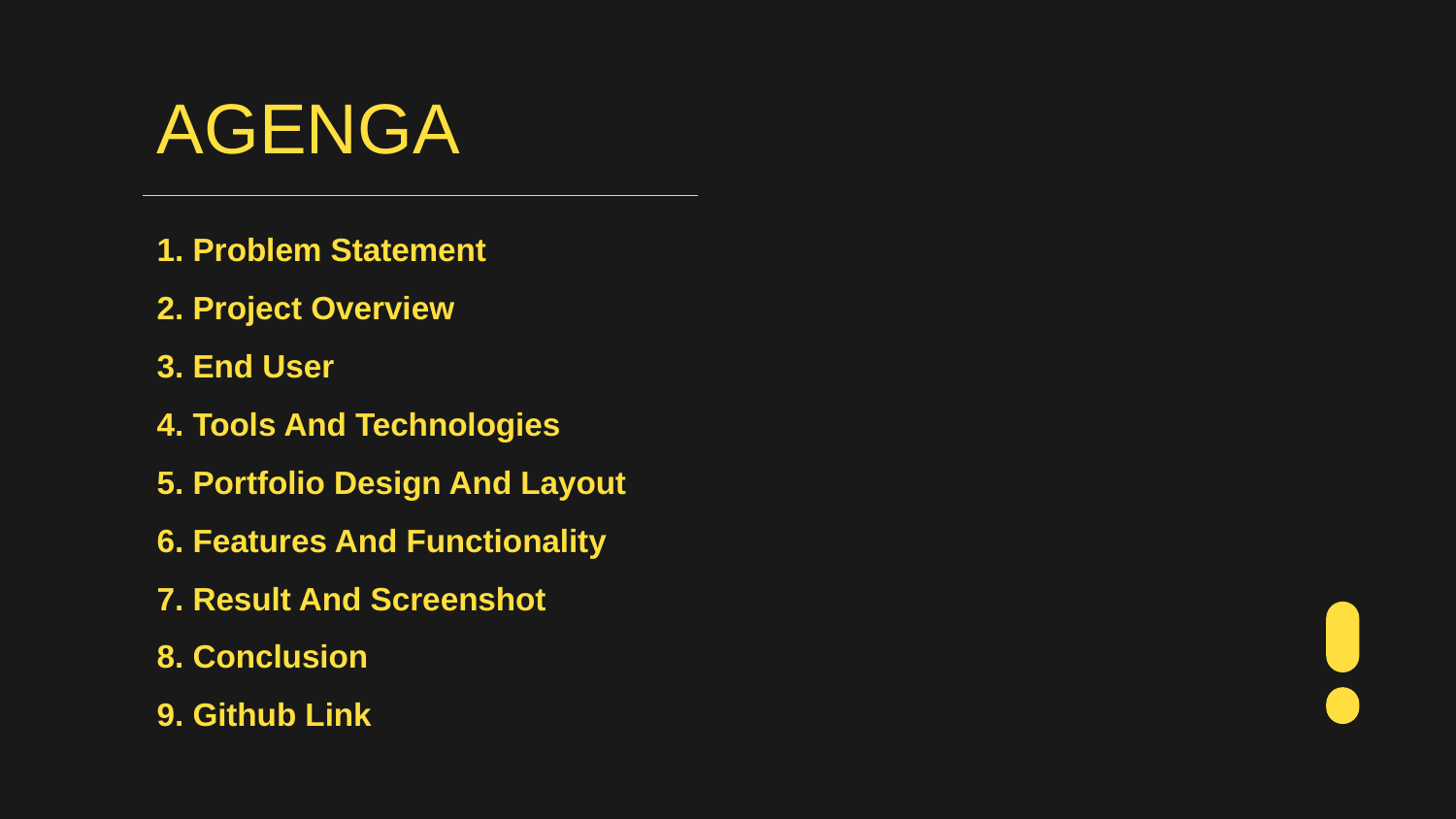

# AGENGA
1. Problem Statement
2. Project Overview
3. End User
4. Tools And Technologies
5. Portfolio Design And Layout
6. Features And Functionality
7. Result And Screenshot
8. Conclusion
9. Github Link